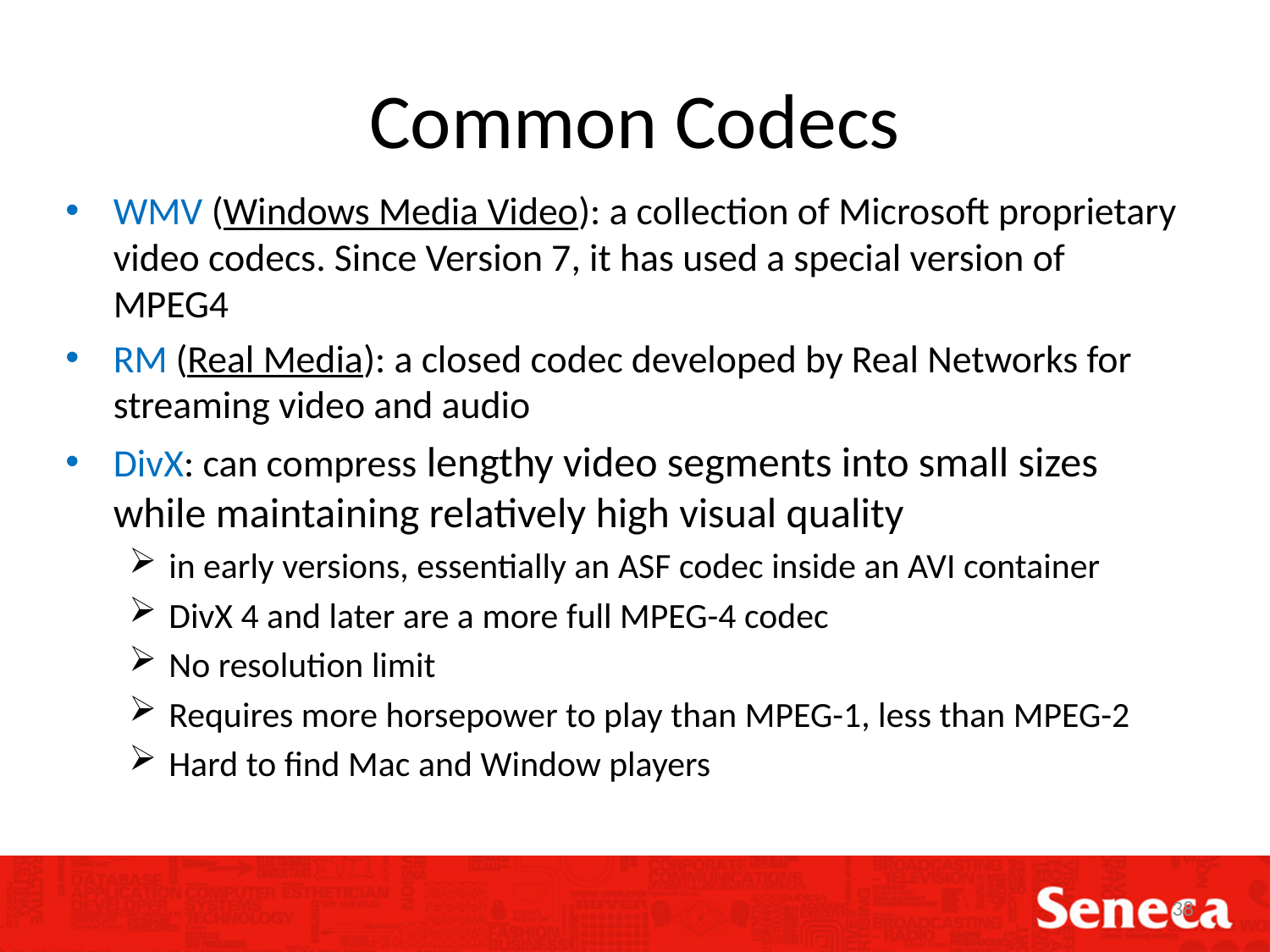

# Common Codecs
WMV (Windows Media Video): a collection of Microsoft proprietary video codecs. Since Version 7, it has used a special version of MPEG4
RM (Real Media): a closed codec developed by Real Networks for streaming video and audio
DivX: can compress lengthy video segments into small sizes while maintaining relatively high visual quality
in early versions, essentially an ASF codec inside an AVI container
DivX 4 and later are a more full MPEG-4 codec
No resolution limit
Requires more horsepower to play than MPEG-1, less than MPEG-2
Hard to find Mac and Window players
38